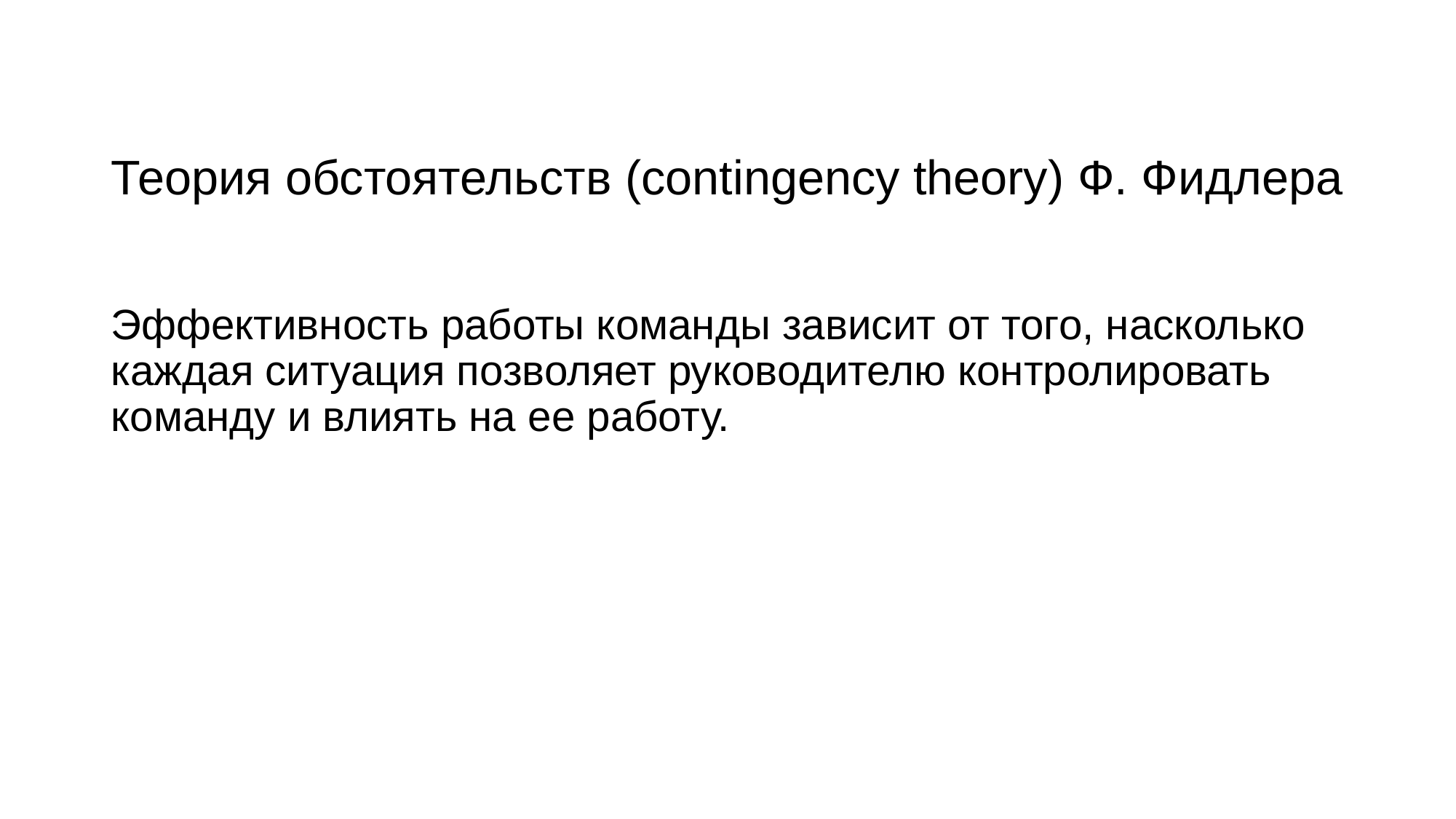

# Теория обстоятельств (contingency theory) Ф. Фидлера
Эффективность работы команды зависит от того, насколько каждая ситуация позволяет руководителю контролировать команду и влиять на ее работу.